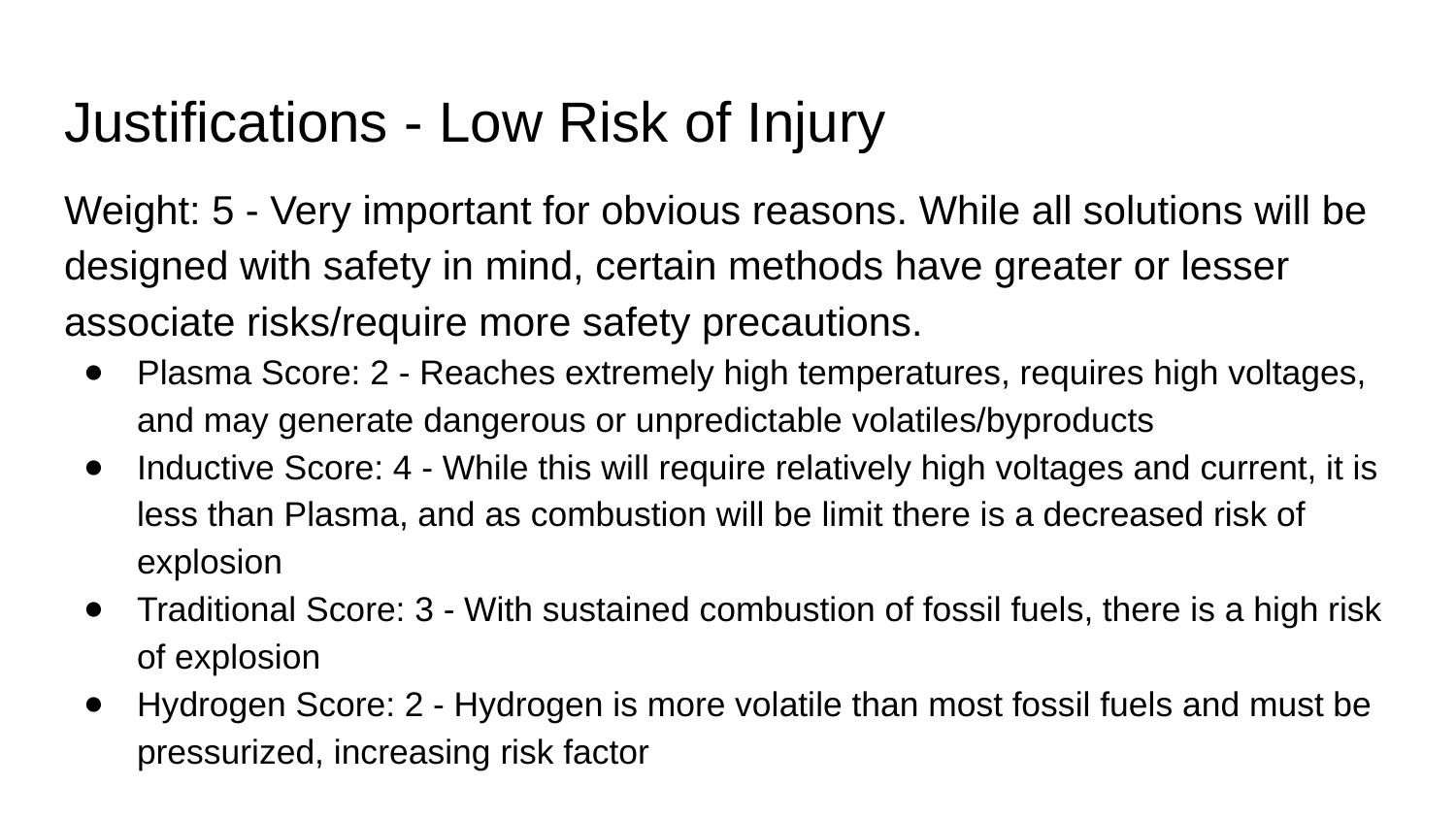

# Justifications - Low Risk of Injury

Weight: 5 - Very important for obvious reasons. While all solutions will be designed with safety in mind, certain methods have greater or lesser associate risks/require more safety precautions.
Plasma Score: 2 - Reaches extremely high temperatures, requires high voltages, and may generate dangerous or unpredictable volatiles/byproducts
Inductive Score: 4 - While this will require relatively high voltages and current, it is less than Plasma, and as combustion will be limit there is a decreased risk of explosion
Traditional Score: 3 - With sustained combustion of fossil fuels, there is a high risk of explosion
Hydrogen Score: 2 - Hydrogen is more volatile than most fossil fuels and must be pressurized, increasing risk factor